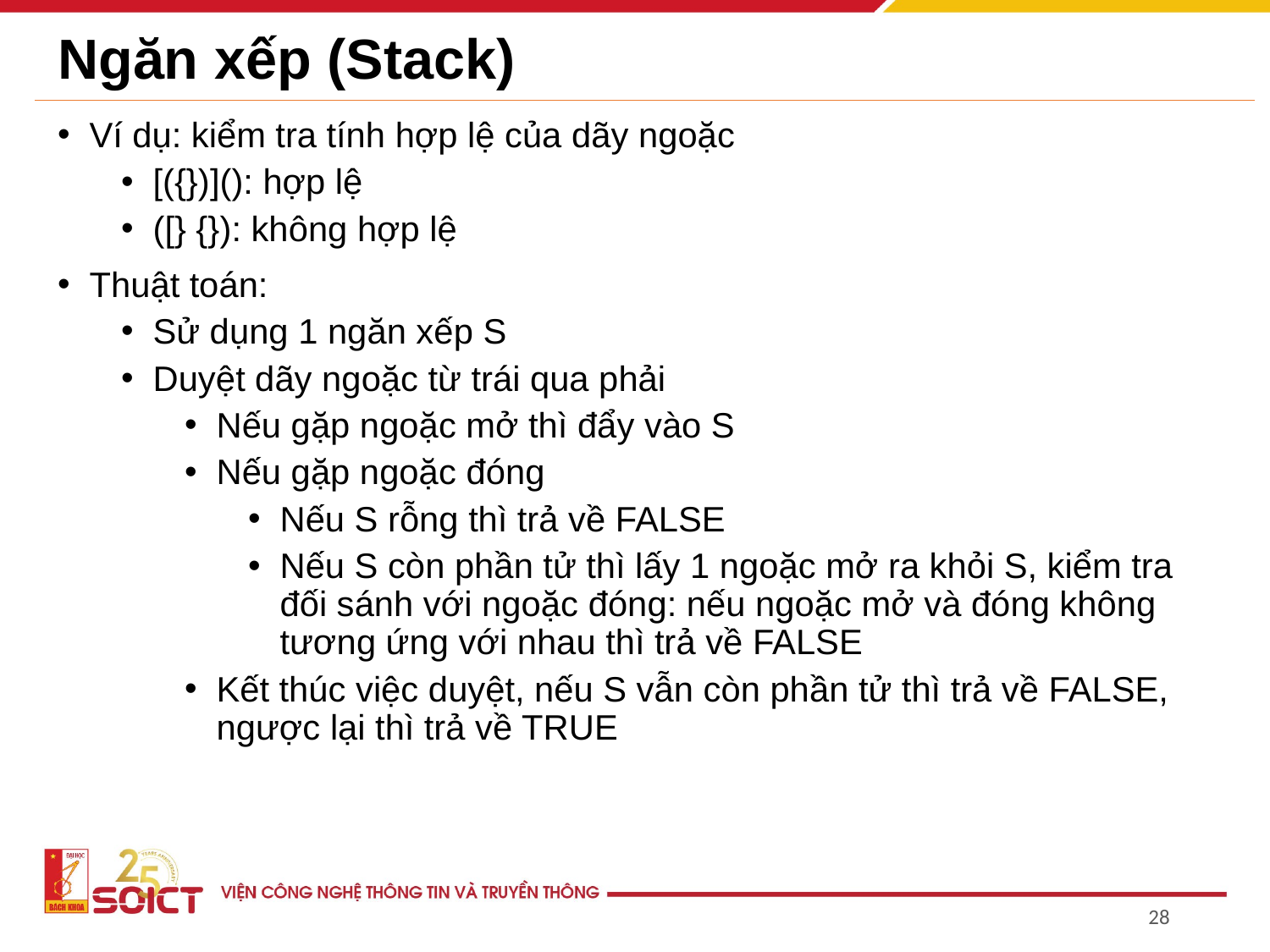

# Ngăn xếp (Stack)
Ví dụ: kiểm tra tính hợp lệ của dãy ngoặc
[({})](): hợp lệ
([} {}): không hợp lệ
Thuật toán:
Sử dụng 1 ngăn xếp S
Duyệt dãy ngoặc từ trái qua phải
Nếu gặp ngoặc mở thì đẩy vào S
Nếu gặp ngoặc đóng
Nếu S rỗng thì trả về FALSE
Nếu S còn phần tử thì lấy 1 ngoặc mở ra khỏi S, kiểm tra đối sánh với ngoặc đóng: nếu ngoặc mở và đóng không tương ứng với nhau thì trả về FALSE
Kết thúc việc duyệt, nếu S vẫn còn phần tử thì trả về FALSE, ngược lại thì trả về TRUE
28